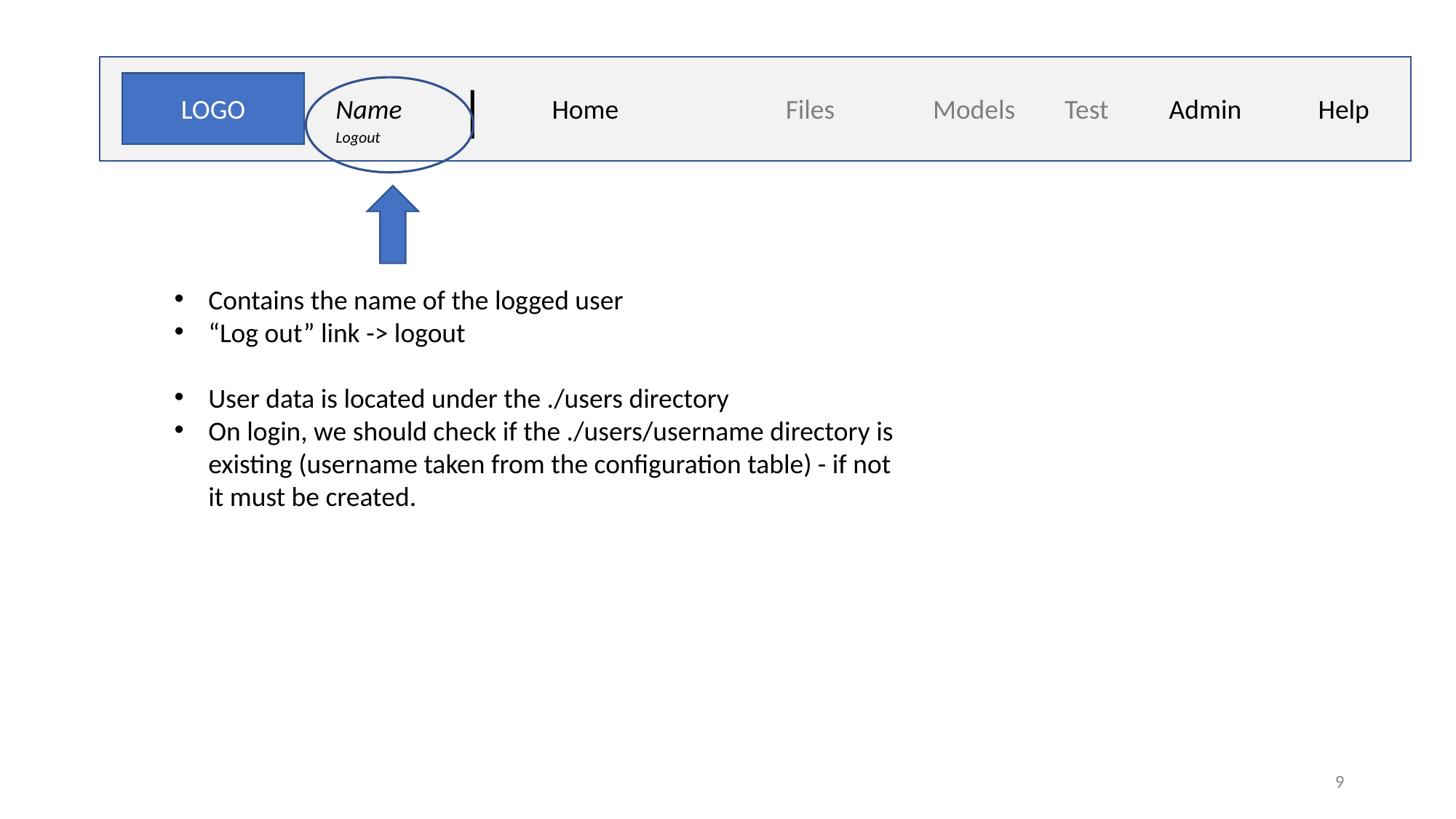

LOGO
Name
|
Home
Files
Models
Test
Admin
Help

Logout

Contains the name of the logged user
“Log out” link -> logout

User data is located under the ./users directory
On login, we should check if the ./users/username directory is existing (username taken from the configuration table) - if not it must be created.
9